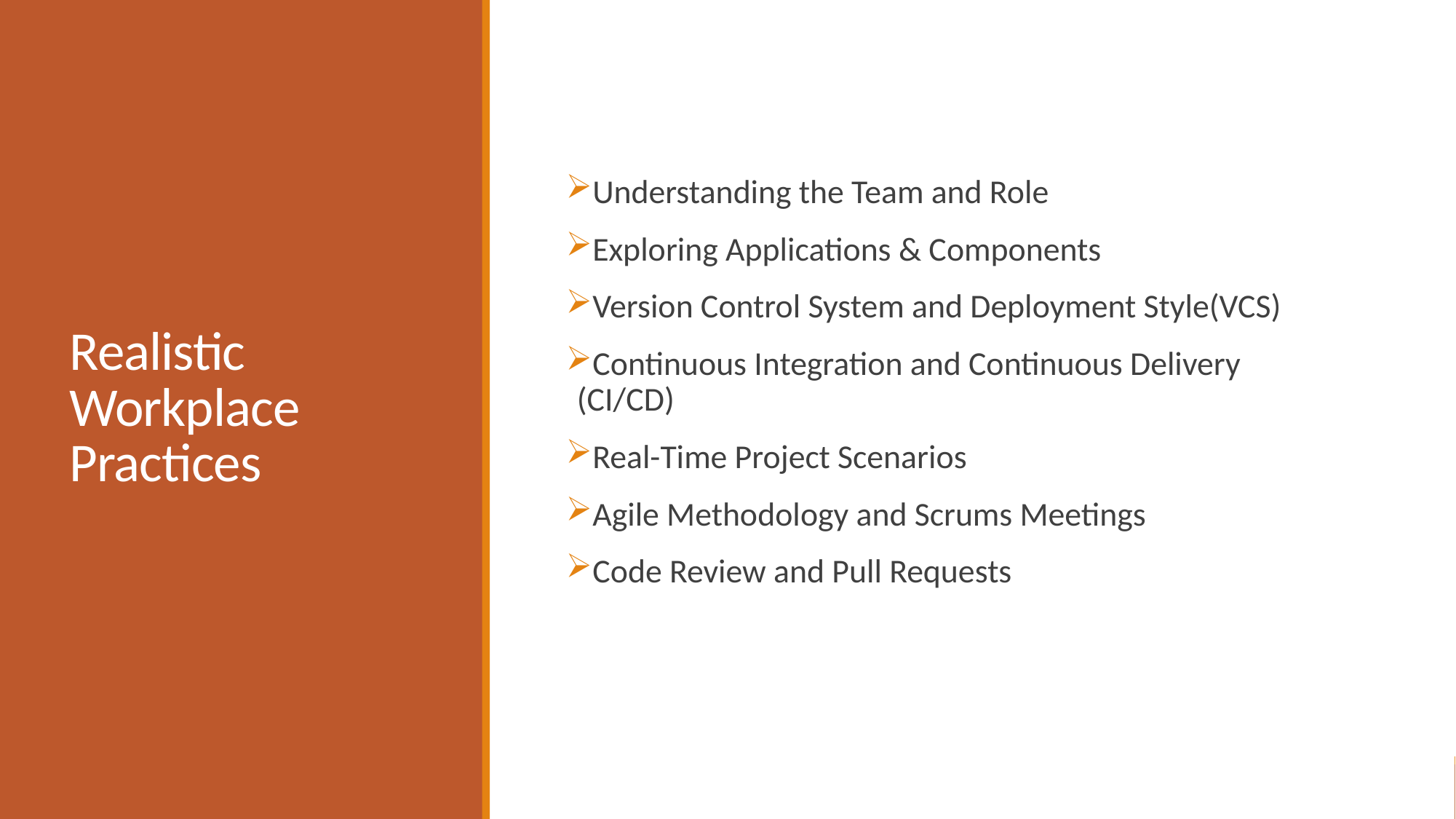

# Realistic Workplace Practices
Understanding the Team and Role
Exploring Applications & Components
Version Control System and Deployment Style(VCS)
Continuous Integration and Continuous Delivery (CI/CD)
Real-Time Project Scenarios
Agile Methodology and Scrums Meetings
Code Review and Pull Requests